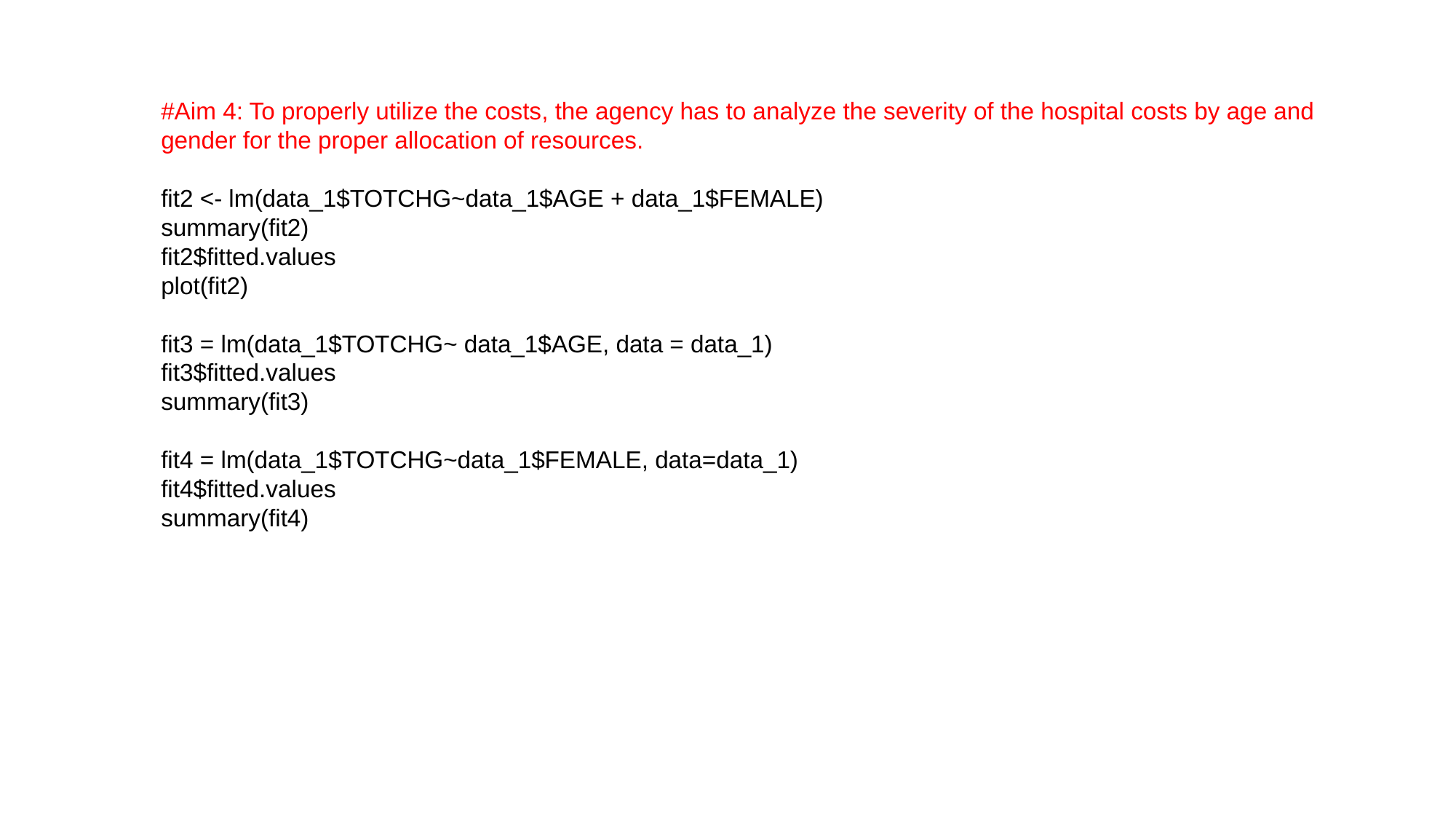

#Aim 4: To properly utilize the costs, the agency has to analyze the severity of the hospital costs by age and gender for the proper allocation of resources.

fit2 <- lm(data_1$TOTCHG~data_1$AGE + data_1$FEMALE)
summary(fit2)
fit2$fitted.values
plot(fit2)

fit3 = lm(data_1$TOTCHG~ data_1$AGE, data = data_1)
fit3$fitted.values
summary(fit3)

fit4 = lm(data_1$TOTCHG~data_1$FEMALE, data=data_1)
fit4$fitted.values
summary(fit4)